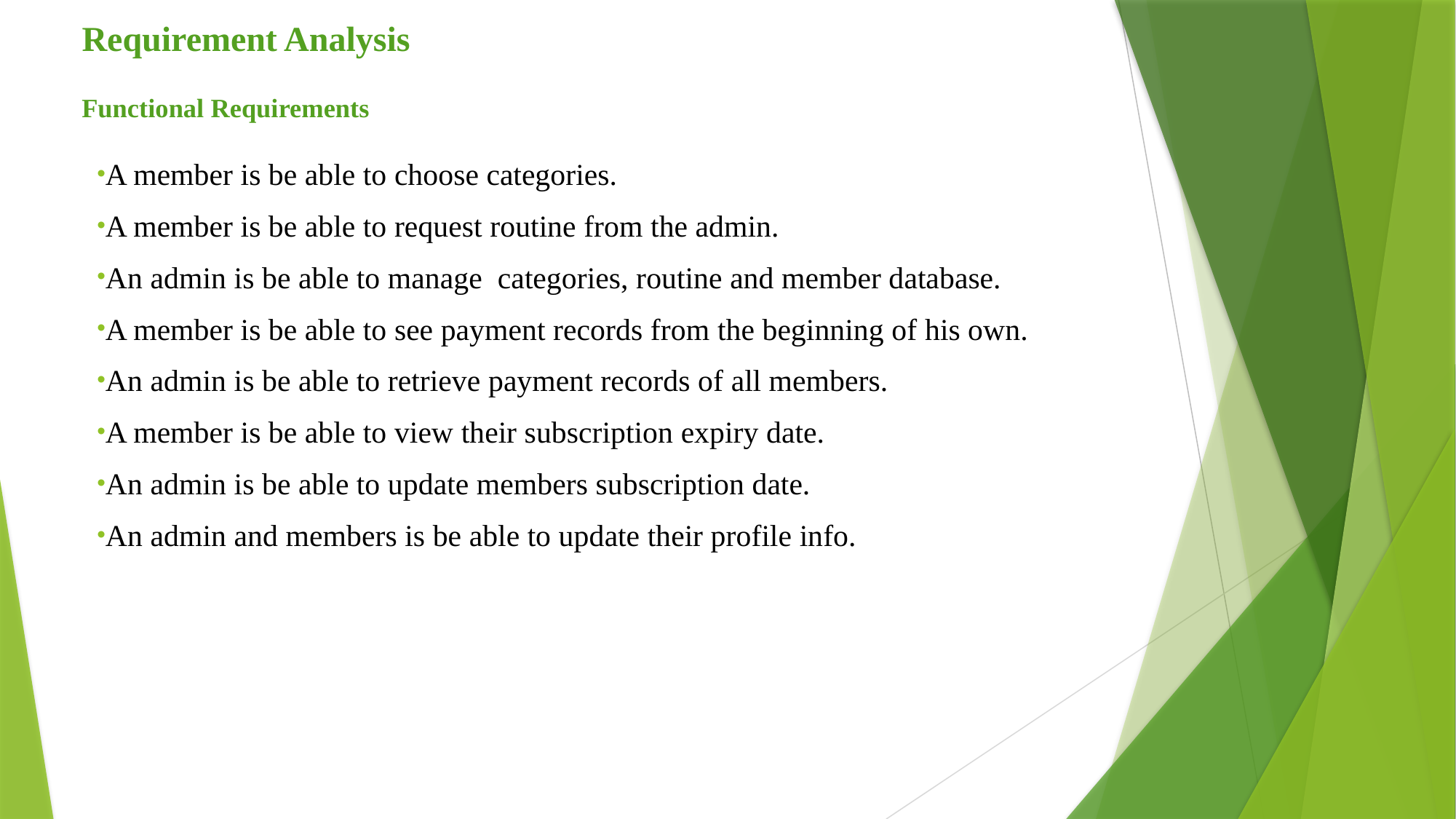

# Requirement Analysis​
Functional Requirements​
A member is be able to choose categories.​
A member is be able to request routine from the admin.​
An admin is be able to manage  categories, routine and member database.​
A member is be able to see payment records from the beginning of his own.​
An admin is be able to retrieve payment records of all members.
A member is be able to view their subscription expiry date.​
An admin is be able to update members subscription date.​
An admin and members is be able to update their profile info.​